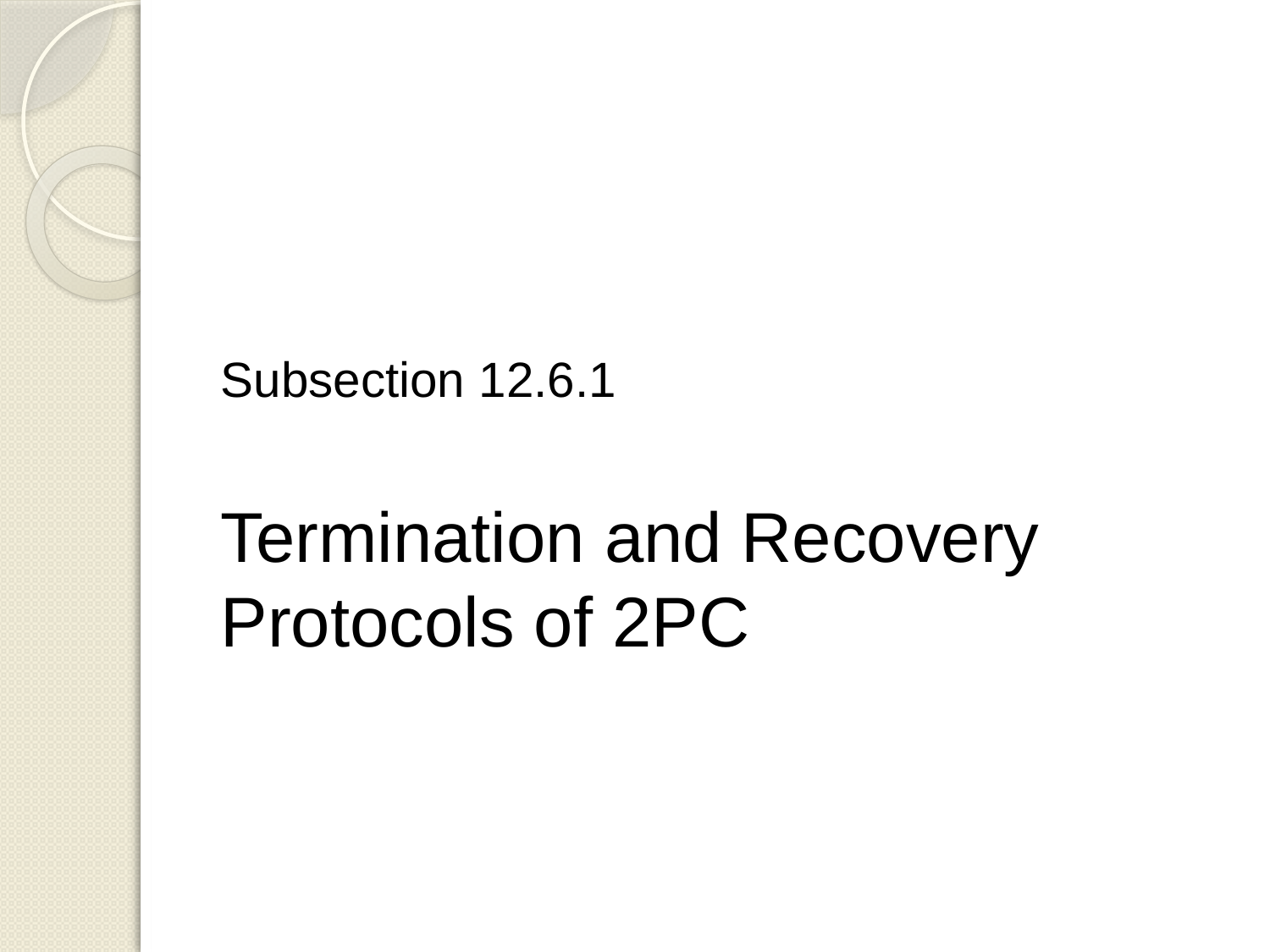

Subsection 12.6.1
Termination and Recovery Protocols of 2PC